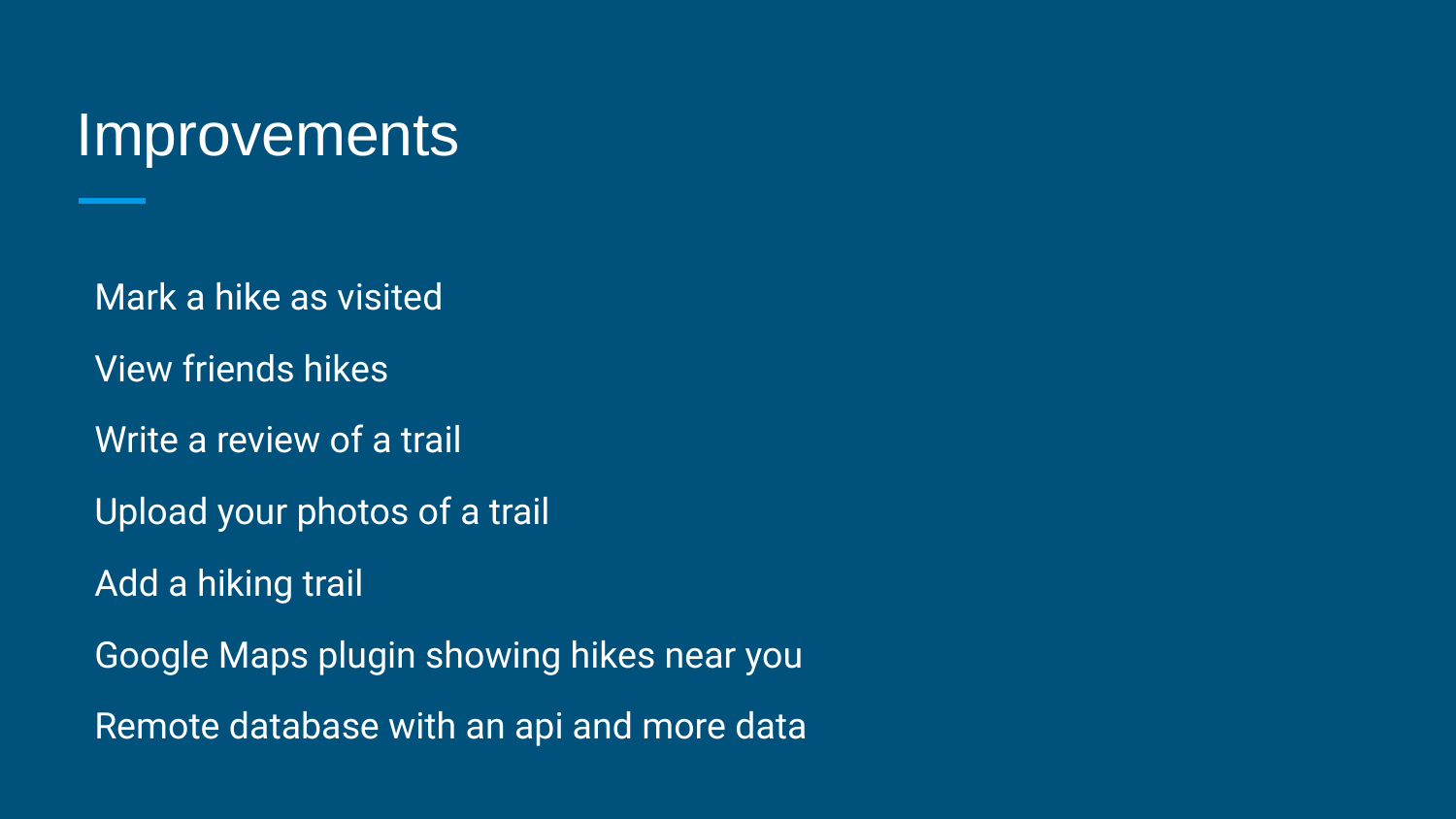

# Improvements
Mark a hike as visited
View friends hikes
Write a review of a trail
Upload your photos of a trail
Add a hiking trail
Google Maps plugin showing hikes near you
Remote database with an api and more data